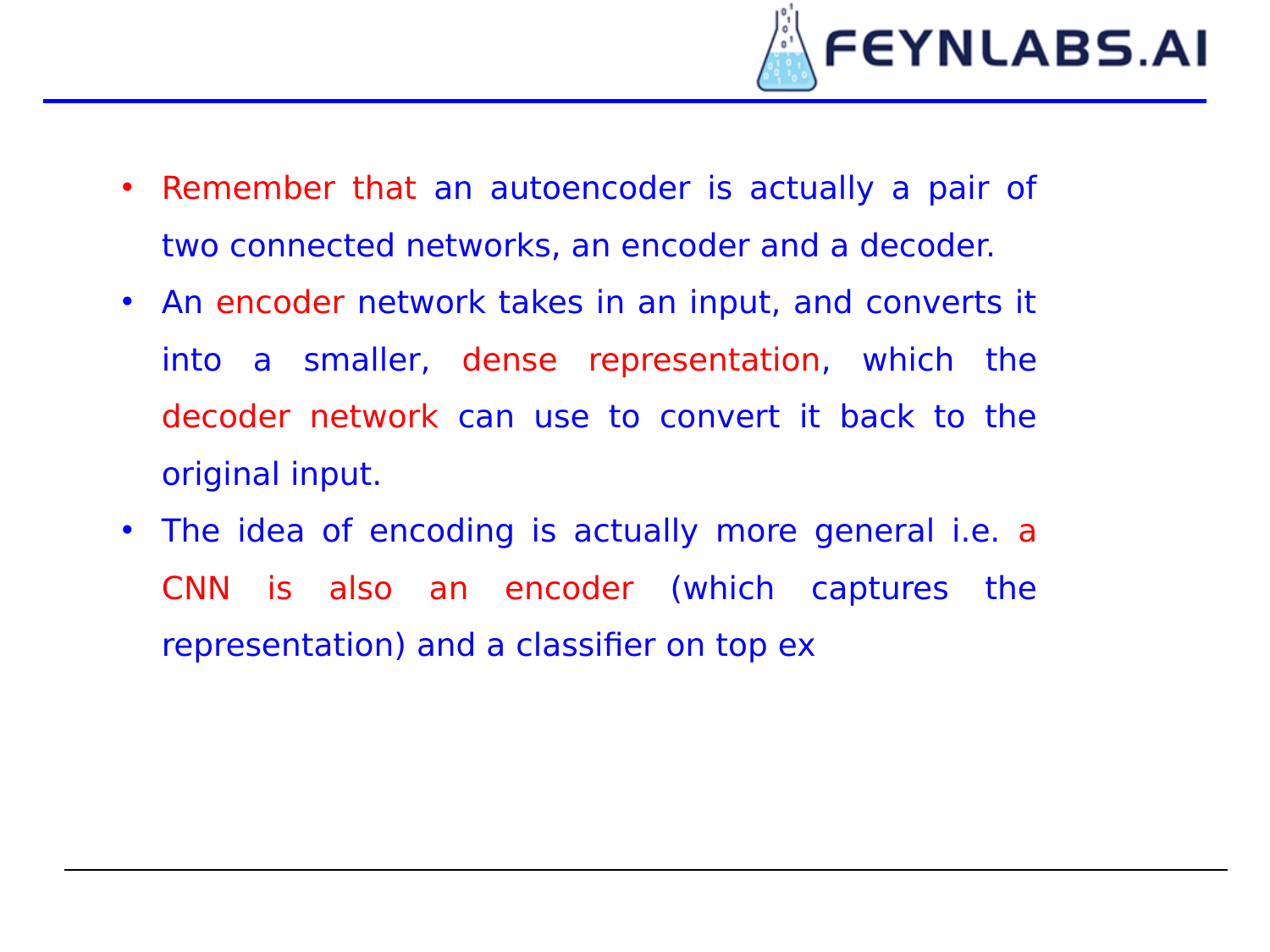

Remember that an autoencoder is actually a pair of two connected networks, an encoder and a decoder.
An encoder network takes in an input, and converts it into a smaller, dense representation, which the decoder network can use to convert it back to the original input.
The idea of encoding is actually more general i.e. a CNN is also an encoder (which captures the representation) and a classifier on top ex